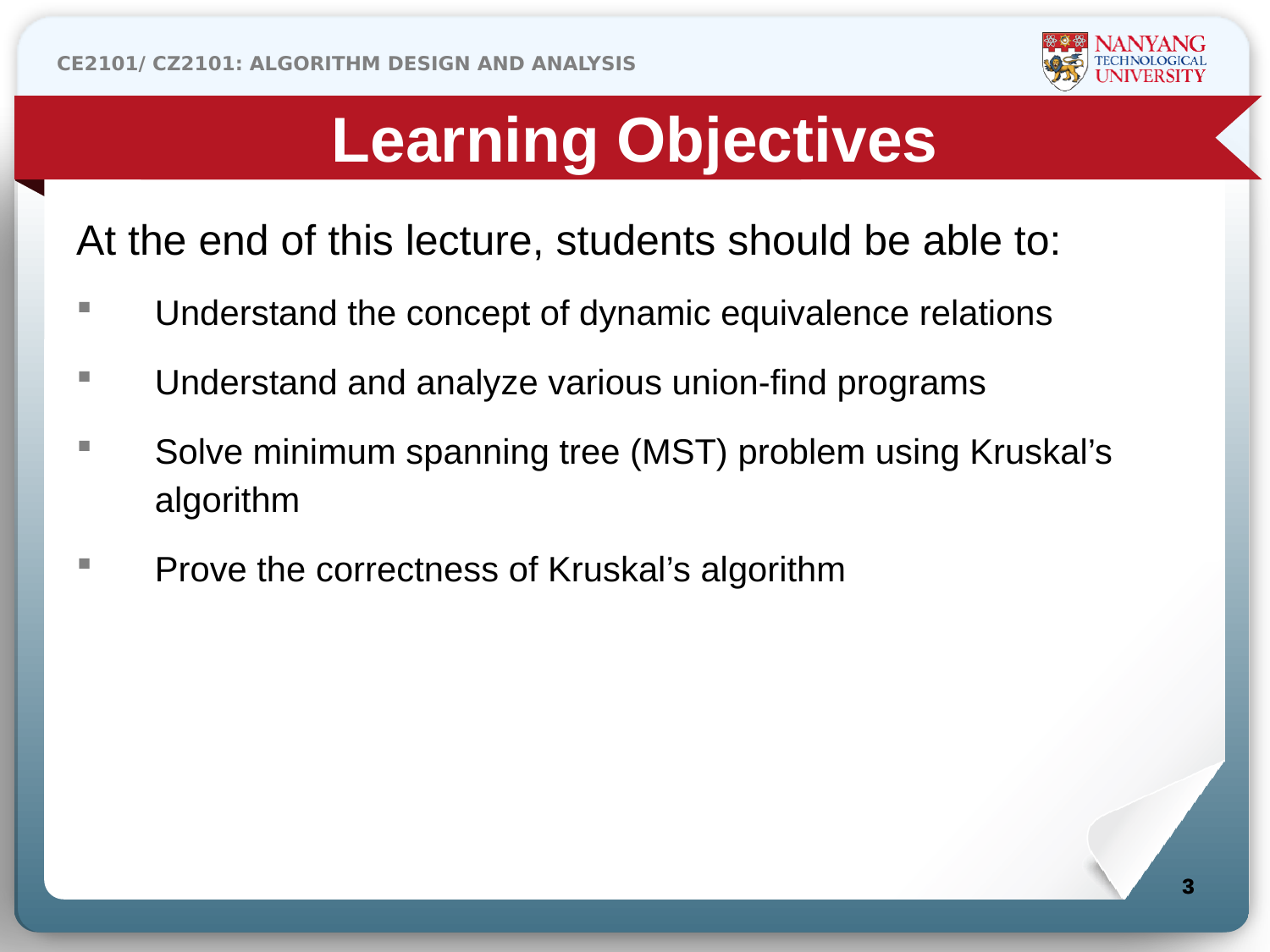

Learning Objectives
At the end of this lecture, students should be able to:
Understand the concept of dynamic equivalence relations
Understand and analyze various union-find programs
Solve minimum spanning tree (MST) problem using Kruskal’s algorithm
Prove the correctness of Kruskal’s algorithm
3